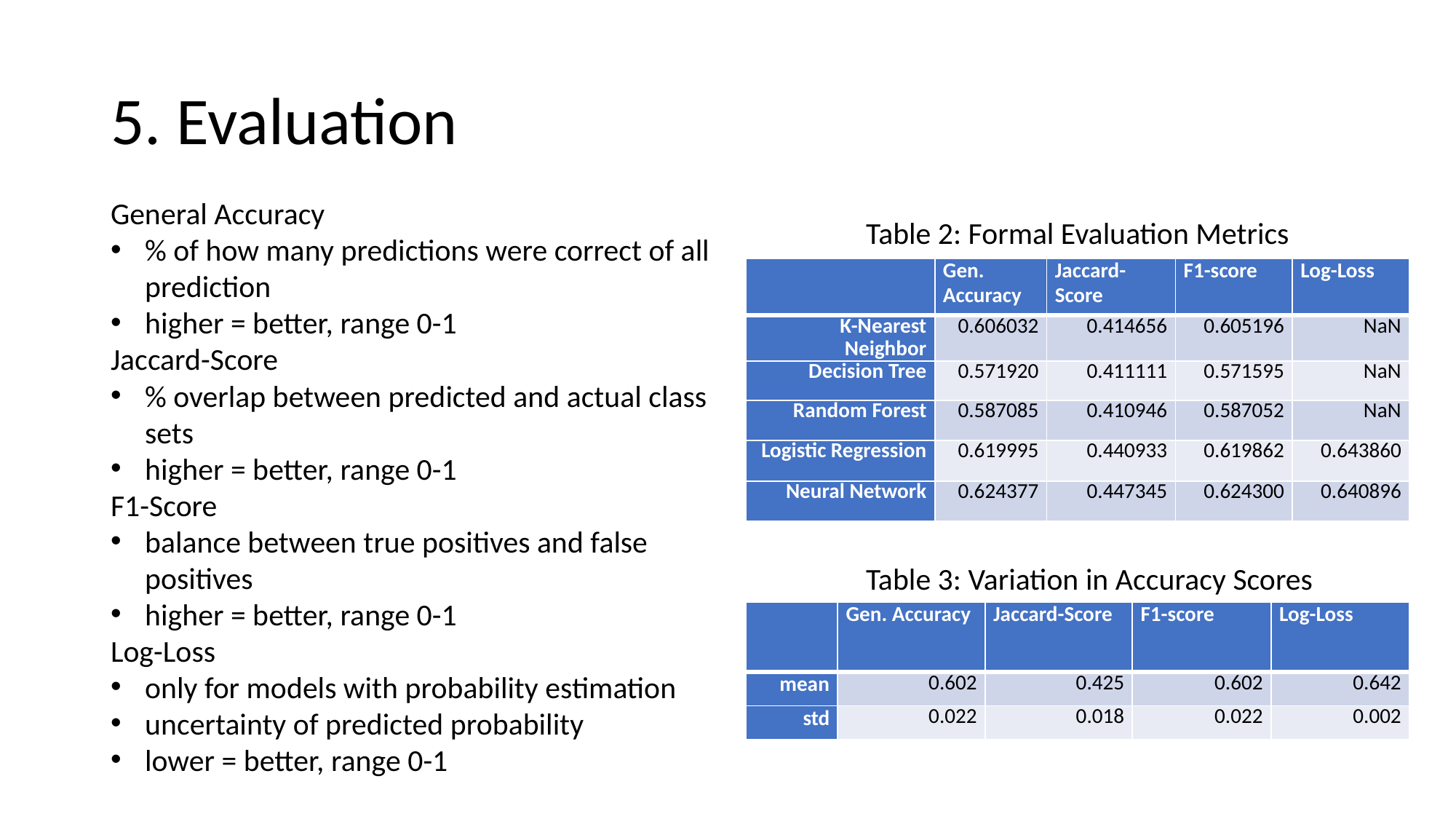

# 5. Evaluation
General Accuracy
% of how many predictions were correct of all prediction
higher = better, range 0-1
Jaccard-Score
% overlap between predicted and actual class sets
higher = better, range 0-1
F1-Score
balance between true positives and false positives
higher = better, range 0-1
Log-Loss
only for models with probability estimation
uncertainty of predicted probability
lower = better, range 0-1
Table 2: Formal Evaluation Metrics
|  | Gen. Accuracy | Jaccard-Score | F1-score | Log-Loss |
| --- | --- | --- | --- | --- |
| K-Nearest Neighbor | 0.606032 | 0.414656 | 0.605196 | NaN |
| Decision Tree | 0.571920 | 0.411111 | 0.571595 | NaN |
| Random Forest | 0.587085 | 0.410946 | 0.587052 | NaN |
| Logistic Regression | 0.619995 | 0.440933 | 0.619862 | 0.643860 |
| Neural Network | 0.624377 | 0.447345 | 0.624300 | 0.640896 |
Table 3: Variation in Accuracy Scores
|  | Gen. Accuracy | Jaccard-Score | F1-score | Log-Loss |
| --- | --- | --- | --- | --- |
| mean | 0.602 | 0.425 | 0.602 | 0.642 |
| std | 0.022 | 0.018 | 0.022 | 0.002 |